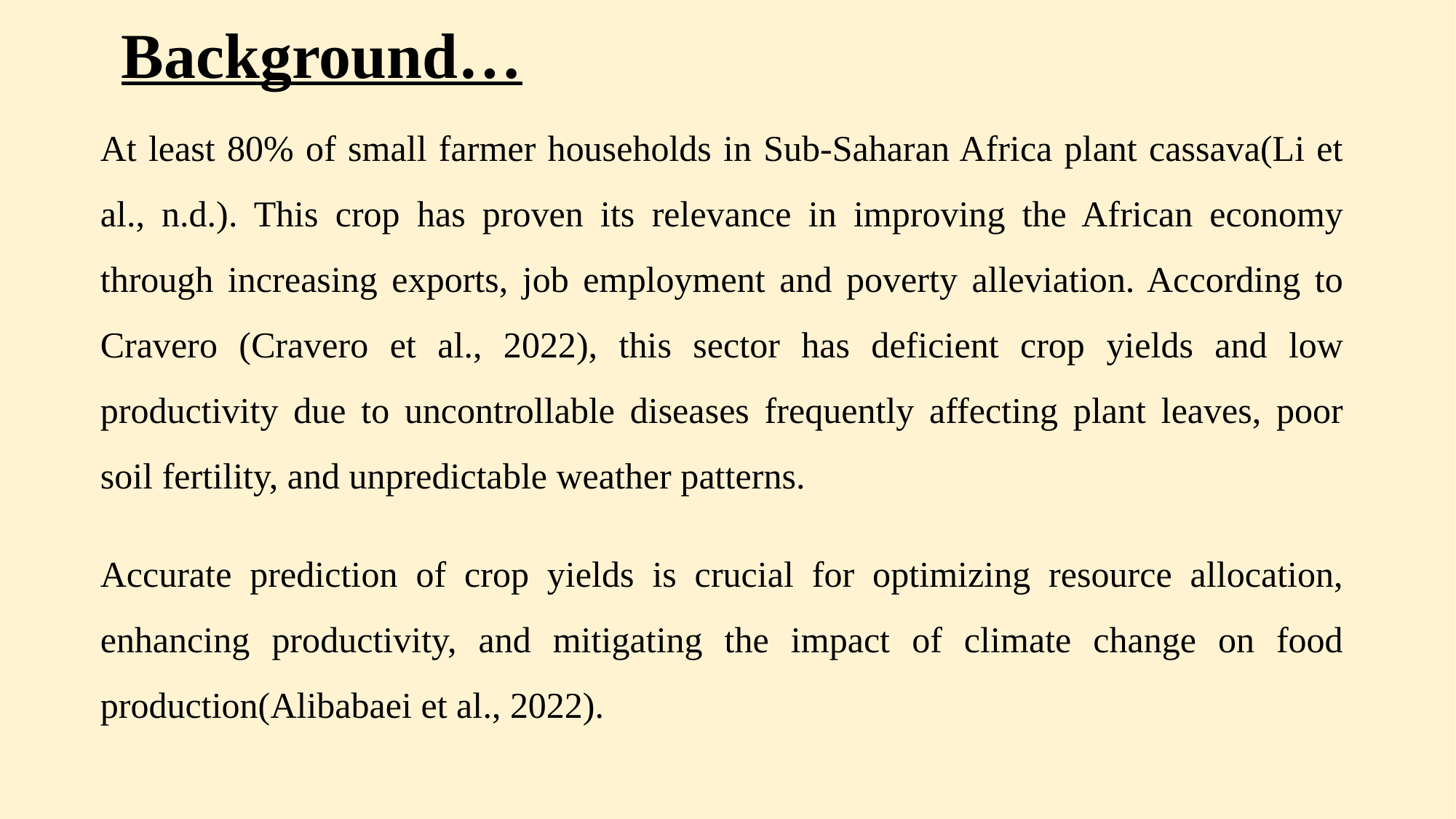

# Background…
At least 80% of small farmer households in Sub-Saharan Africa plant cassava(Li et al., n.d.). This crop has proven its relevance in improving the African economy through increasing exports, job employment and poverty alleviation. According to Cravero (Cravero et al., 2022), this sector has deficient crop yields and low productivity due to uncontrollable diseases frequently affecting plant leaves, poor soil fertility, and unpredictable weather patterns.

Accurate prediction of crop yields is crucial for optimizing resource allocation, enhancing productivity, and mitigating the impact of climate change on food production(Alibabaei et al., 2022).